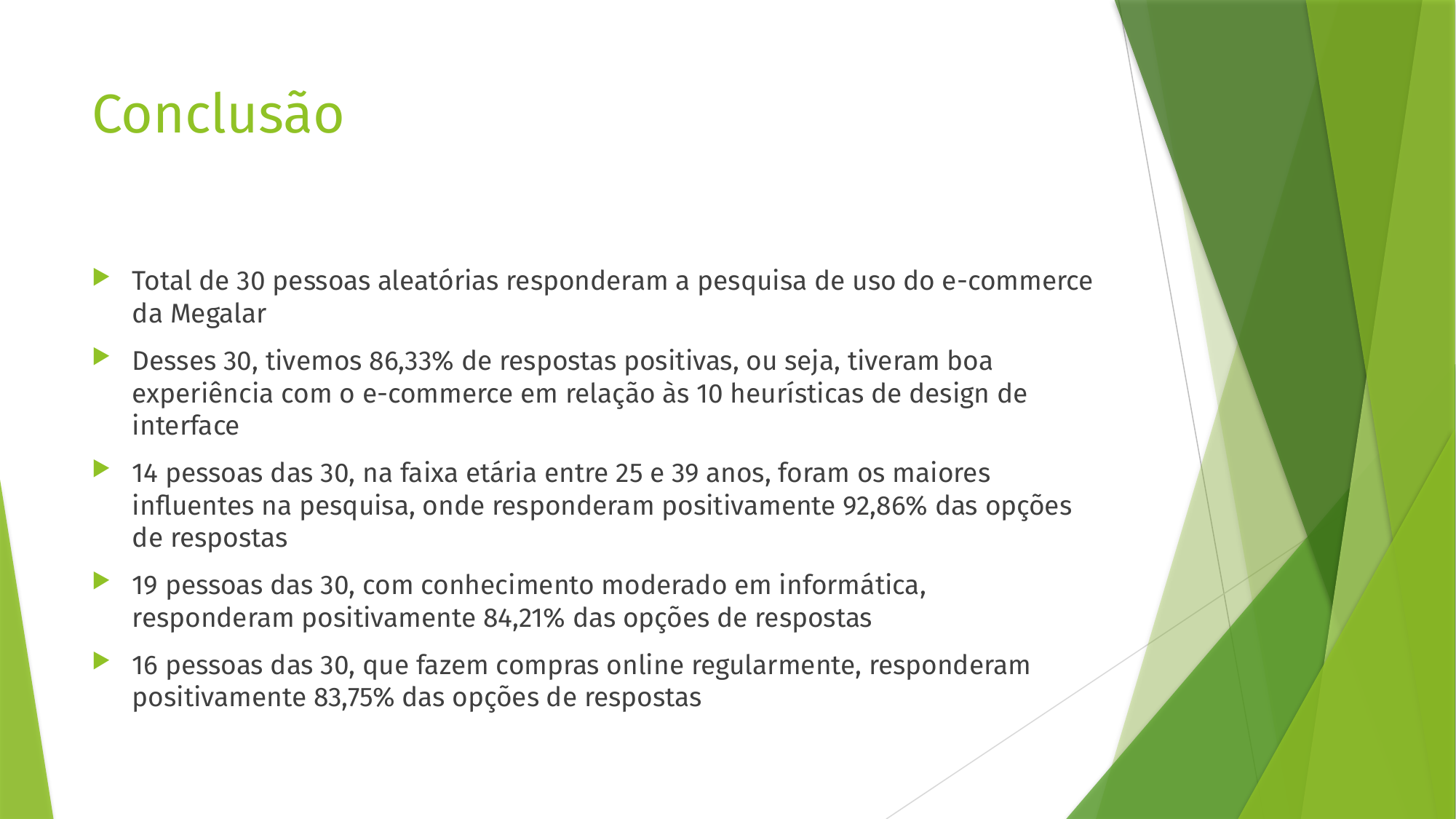

# Conclusão
Total de 30 pessoas aleatórias responderam a pesquisa de uso do e-commerce da Megalar
Desses 30, tivemos 86,33% de respostas positivas, ou seja, tiveram boa experiência com o e-commerce em relação às 10 heurísticas de design de interface
14 pessoas das 30, na faixa etária entre 25 e 39 anos, foram os maiores influentes na pesquisa, onde responderam positivamente 92,86% das opções de respostas
19 pessoas das 30, com conhecimento moderado em informática, responderam positivamente 84,21% das opções de respostas
16 pessoas das 30, que fazem compras online regularmente, responderam positivamente 83,75% das opções de respostas